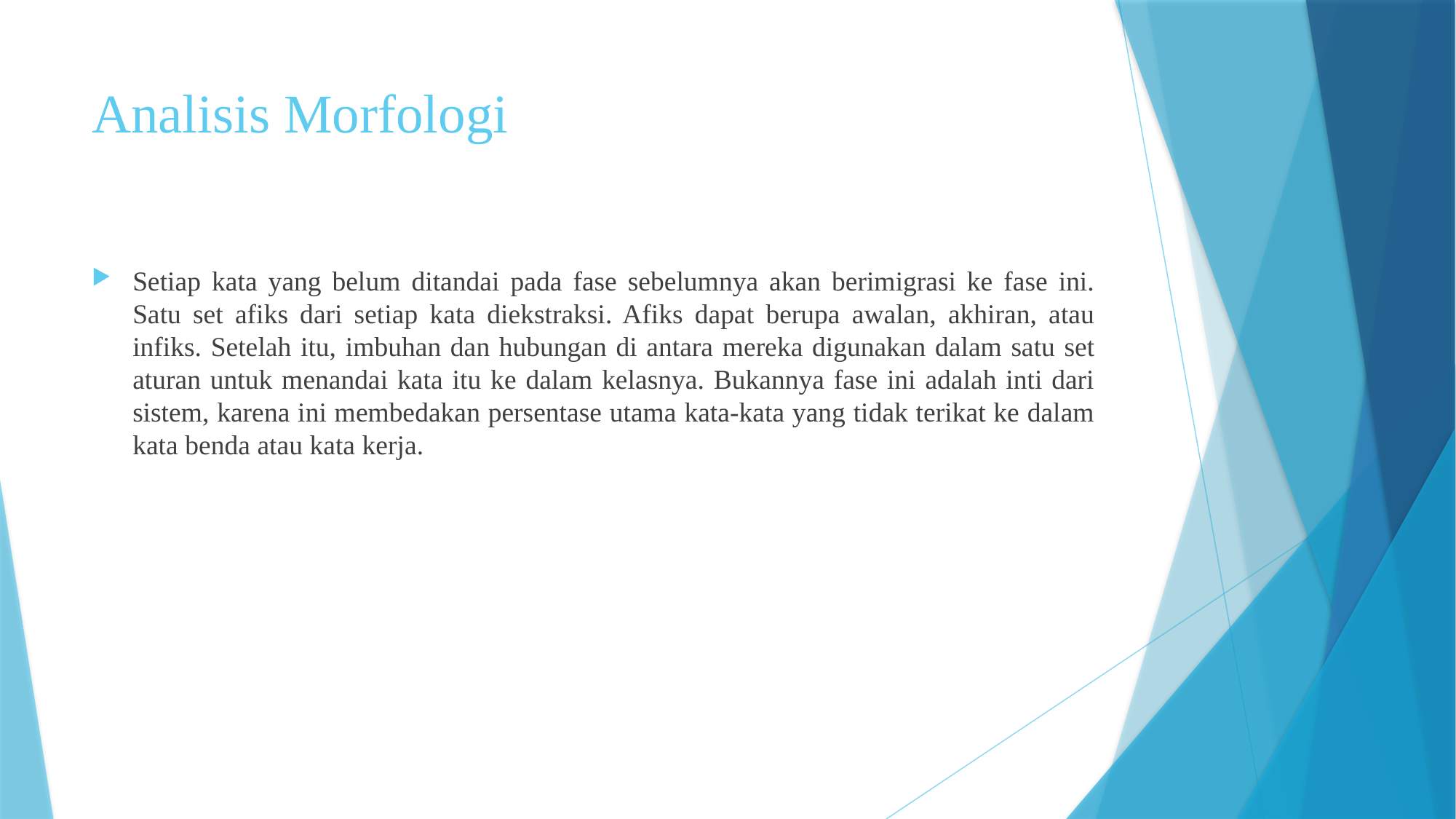

# Analisis Morfologi
Setiap kata yang belum ditandai pada fase sebelumnya akan berimigrasi ke fase ini. Satu set afiks dari setiap kata diekstraksi. Afiks dapat berupa awalan, akhiran, atau infiks. Setelah itu, imbuhan dan hubungan di antara mereka digunakan dalam satu set aturan untuk menandai kata itu ke dalam kelasnya. Bukannya fase ini adalah inti dari sistem, karena ini membedakan persentase utama kata-kata yang tidak terikat ke dalam kata benda atau kata kerja.